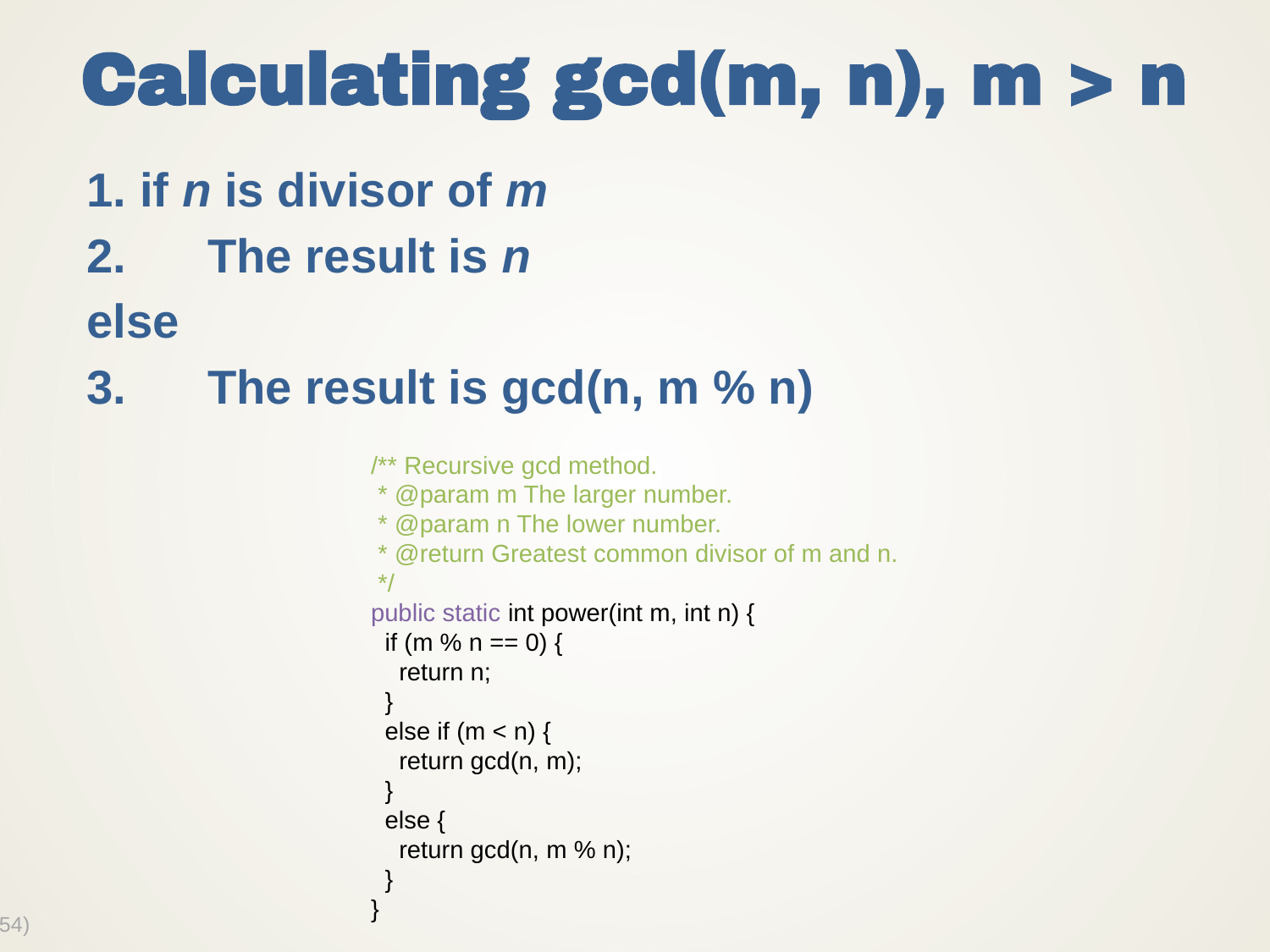

# Calculating gcd(m, n), m > n
1. if n is divisor of m
2.	The result is n
else
3.	The result is gcd(n, m % n)
/** Recursive gcd method.
 * @param m The larger number.
 * @param n The lower number.
 * @return Greatest common divisor of m and n.
 */
public static int power(int m, int n) {
  if (m % n == 0) {
    return n;
  }
  else if (m < n) {
    return gcd(n, m);
  }
  else {
    return gcd(n, m % n);
  }
}